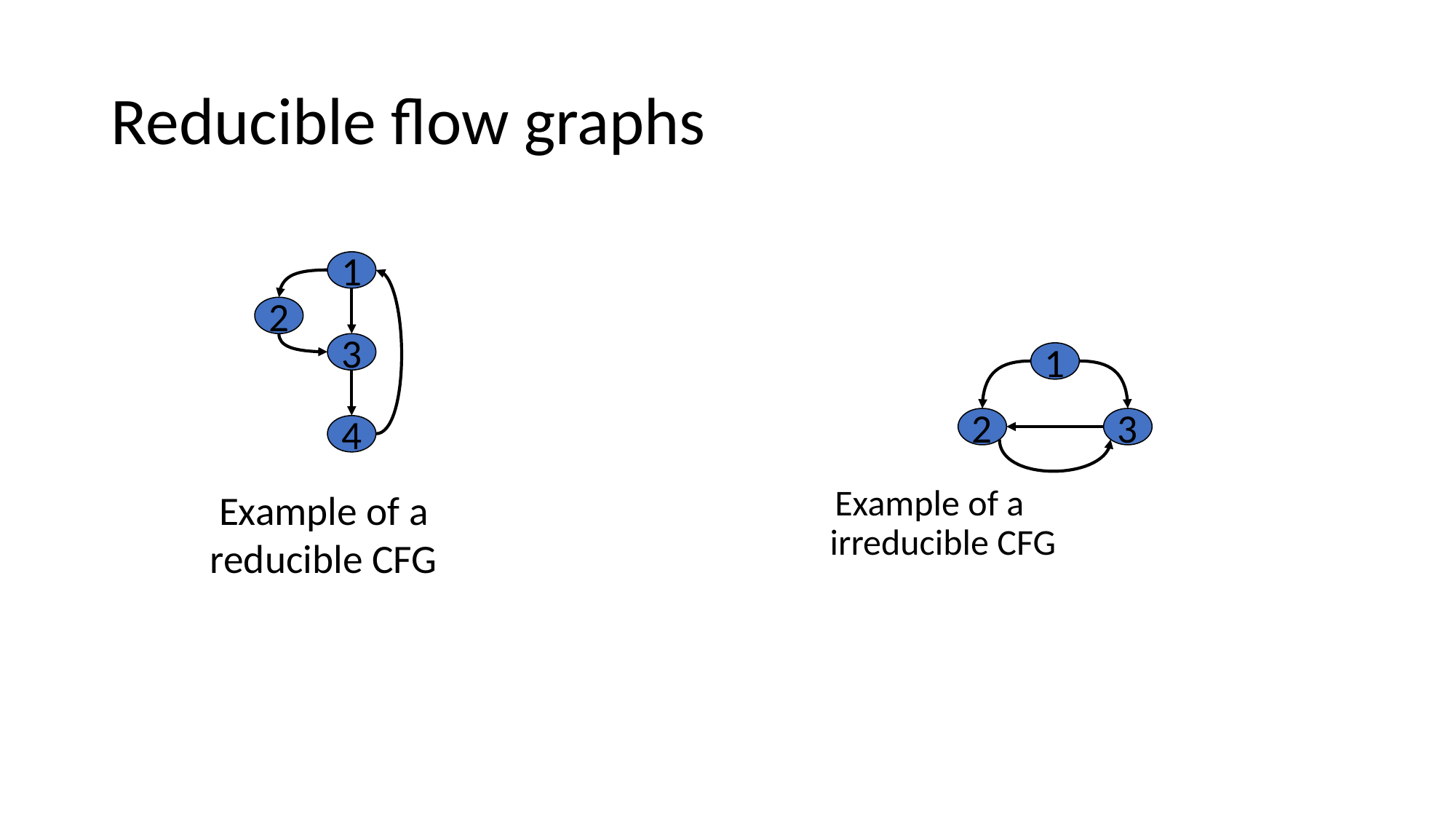

# Reducible flow graphs
1
2
3
1
2
3
4
Example of a
irreducible CFG
Example of a
reducible CFG